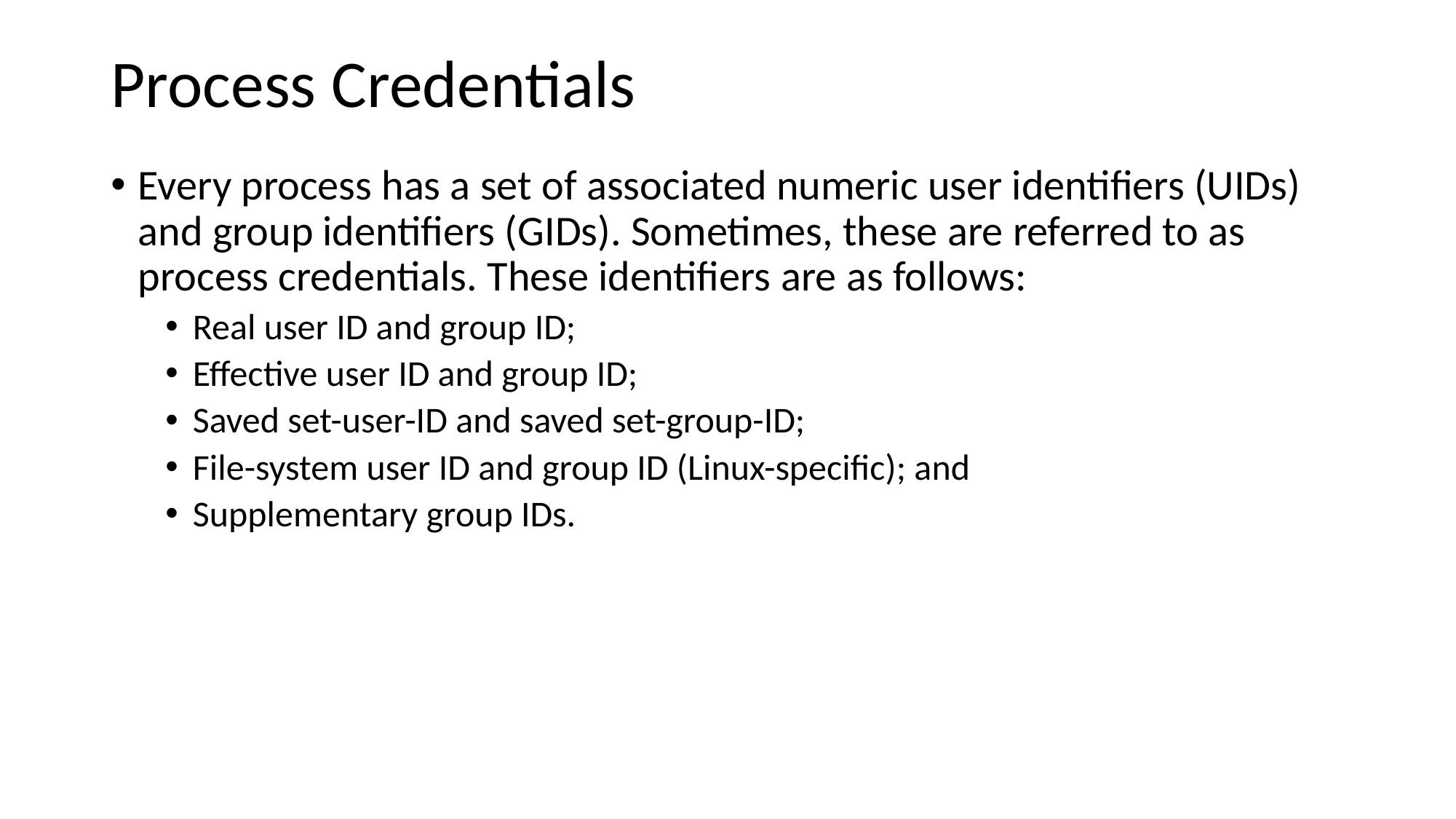

# Process Credentials
Every process has a set of associated numeric user identifiers (UIDs) and group identifiers (GIDs). Sometimes, these are referred to as process credentials. These identifiers are as follows:
Real user ID and group ID;
Effective user ID and group ID;
Saved set-user-ID and saved set-group-ID;
File-system user ID and group ID (Linux-specific); and
Supplementary group IDs.